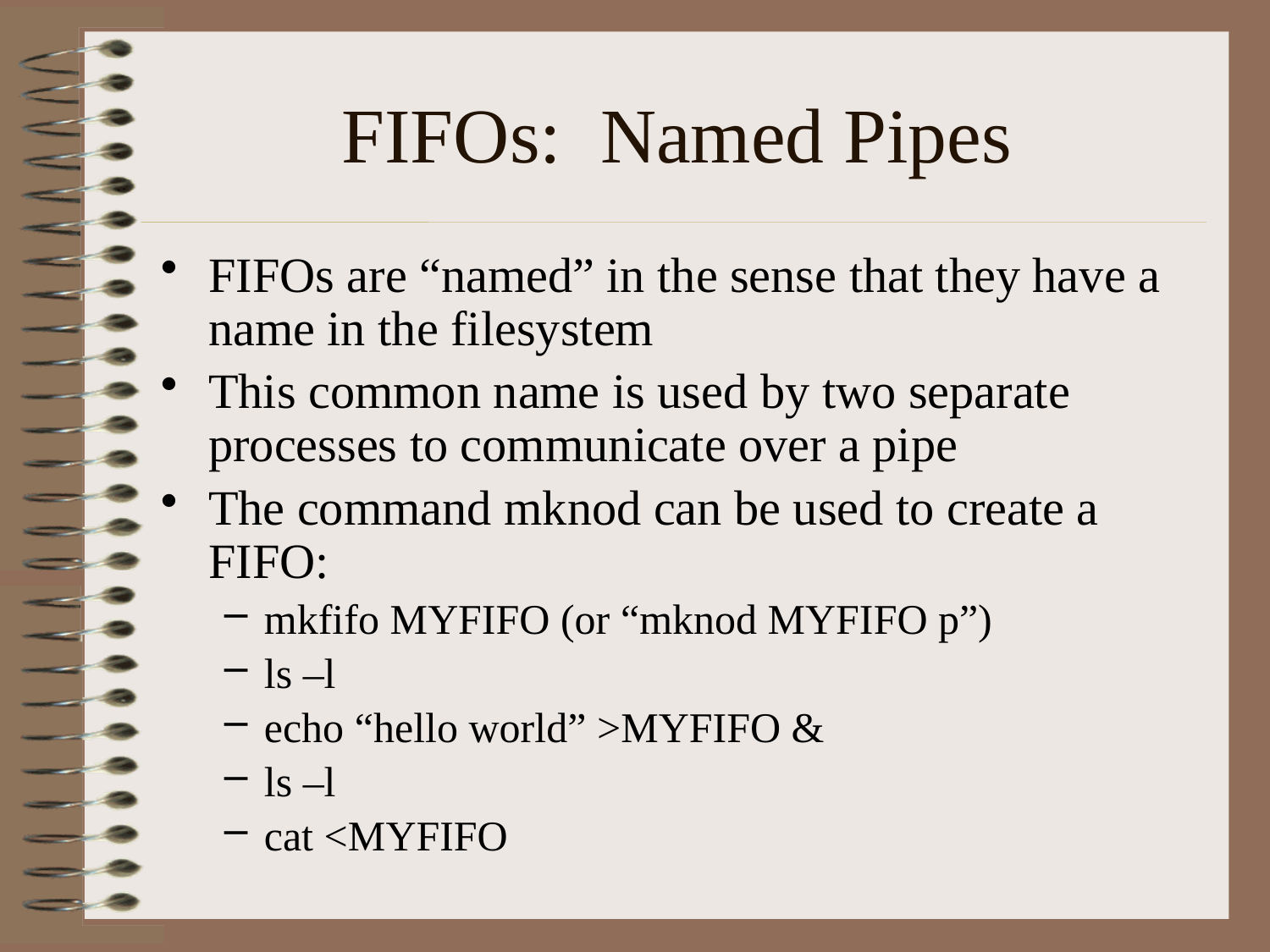

# FIFOs:  Named Pipes
FIFOs are “named” in the sense that they have a name in the filesystem
This common name is used by two separate processes to communicate over a pipe
The command mknod can be used to create a FIFO:
mkfifo MYFIFO (or “mknod MYFIFO p”)
ls –l
echo “hello world” >MYFIFO &
ls –l
cat <MYFIFO